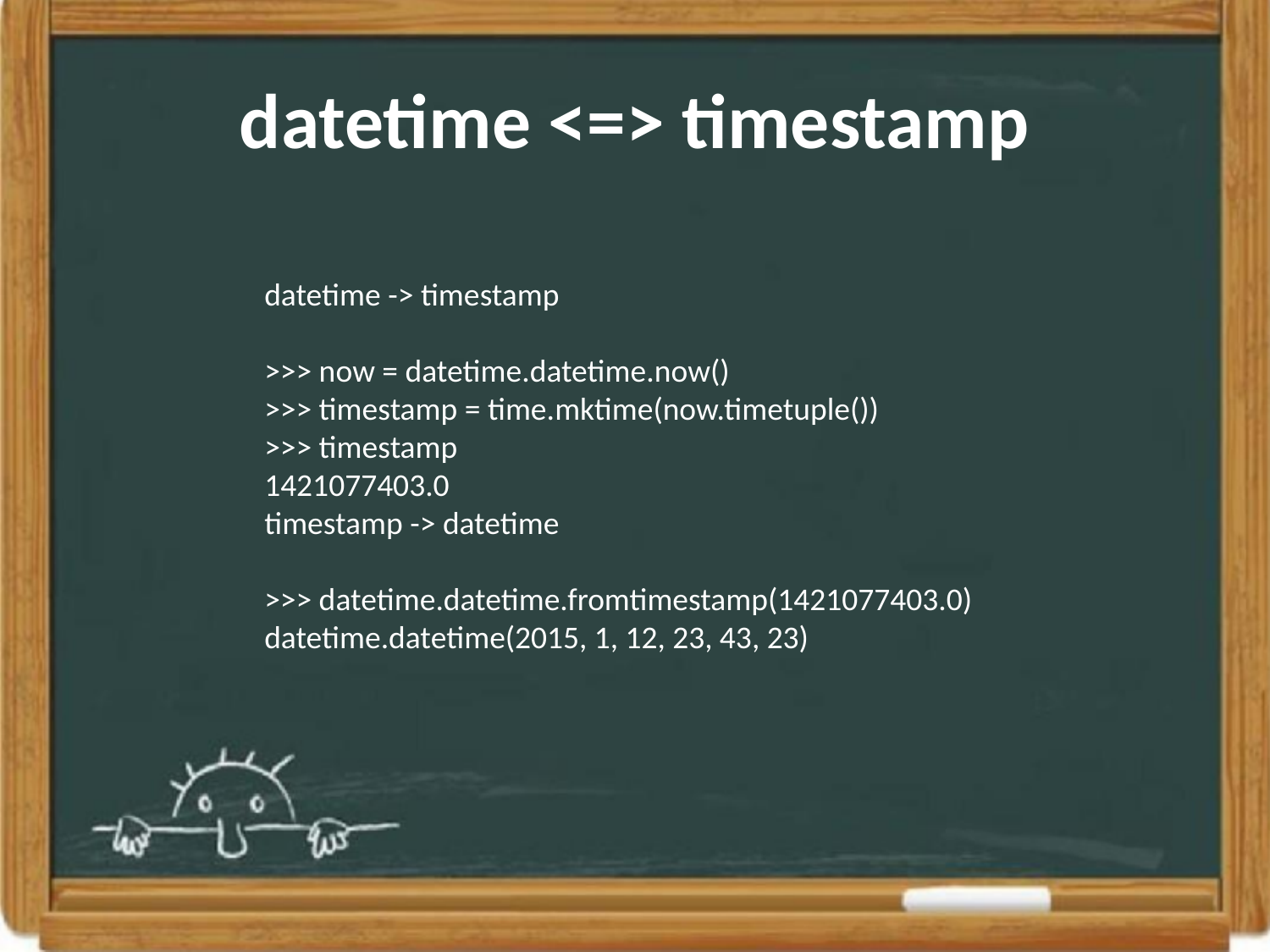

# datetime <=> timestamp
datetime -> timestamp

>>> now = datetime.datetime.now()
>>> timestamp = time.mktime(now.timetuple())
>>> timestamp
1421077403.0
timestamp -> datetime

>>> datetime.datetime.fromtimestamp(1421077403.0)
datetime.datetime(2015, 1, 12, 23, 43, 23)